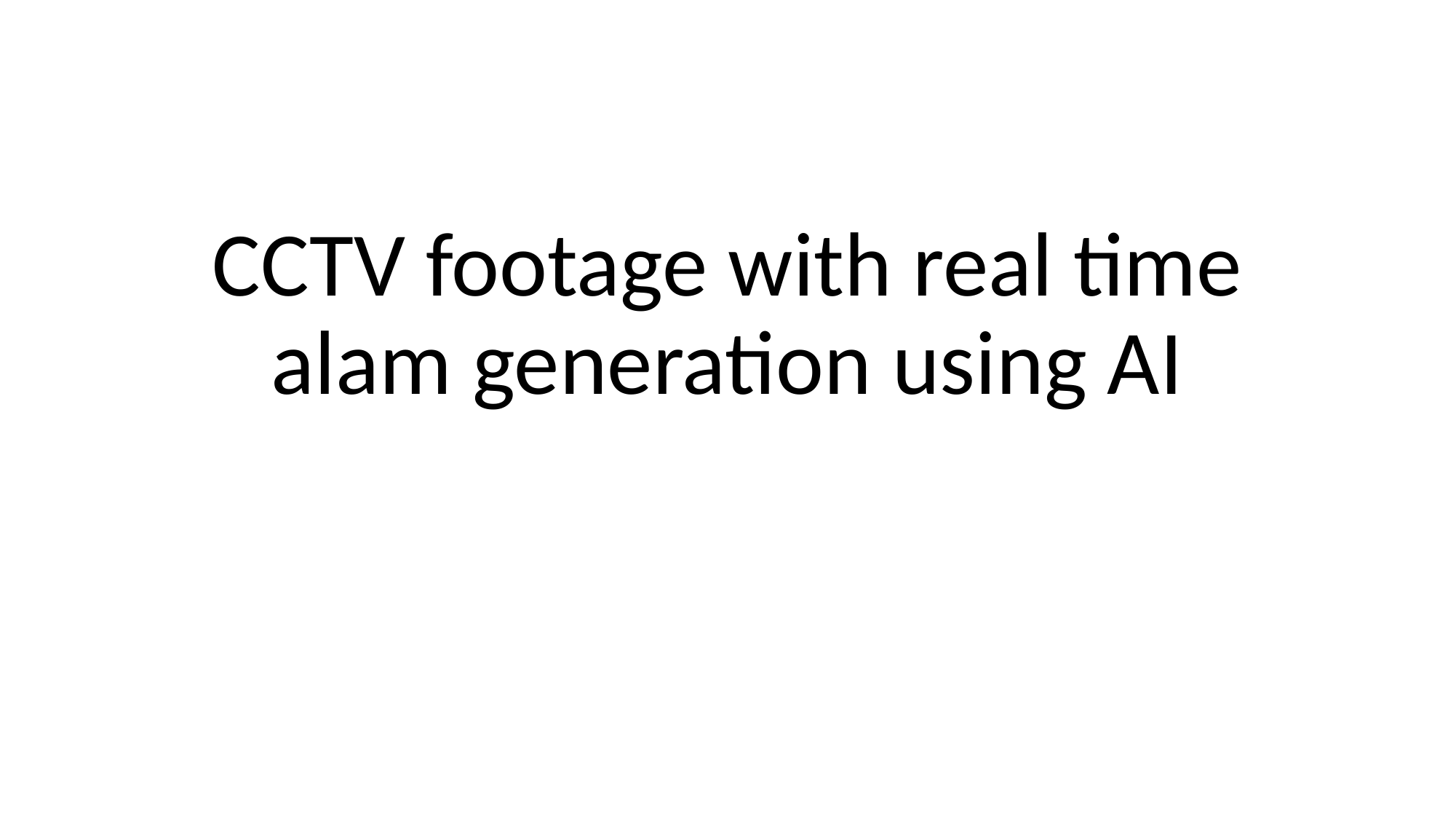

# CCTV footage with real time alam generation using AI